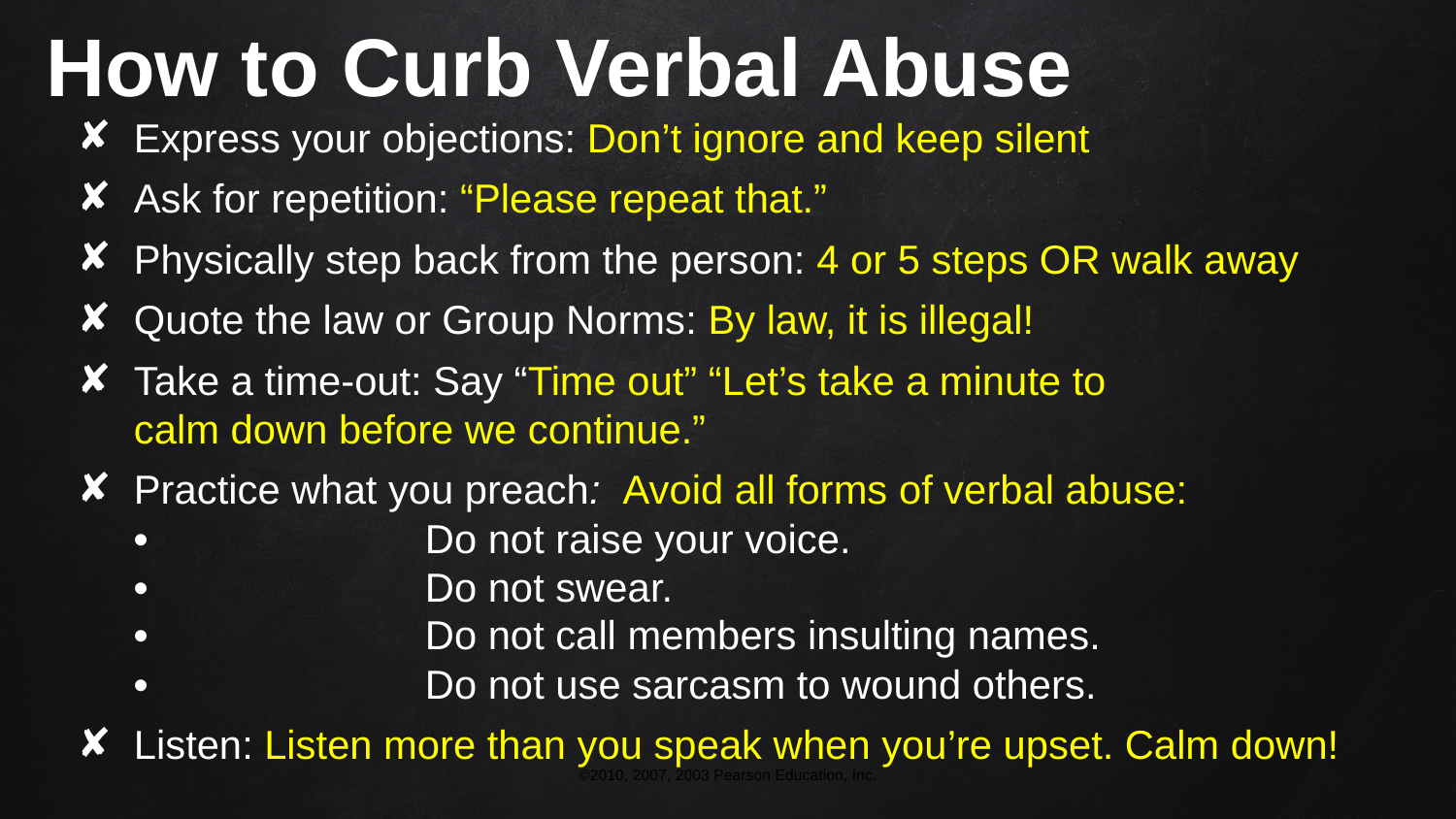

# How to Curb Verbal Abuse
Express your objections: Don’t ignore and keep silent
Ask for repetition: “Please repeat that.”
Physically step back from the person: 4 or 5 steps OR walk away
Quote the law or Group Norms: By law, it is illegal!
Take a time-out: Say “Time out” “Let’s take a minute to
calm down before we continue.”
Practice what you preach:  Avoid all forms of verbal abuse:
• 		Do not raise your voice.
• 		Do not swear.
•	 	Do not call members insulting names.
• 		Do not use sarcasm to wound others.
Listen: Listen more than you speak when you’re upset. Calm down!
©2010, 2007, 2003 Pearson Education, Inc.